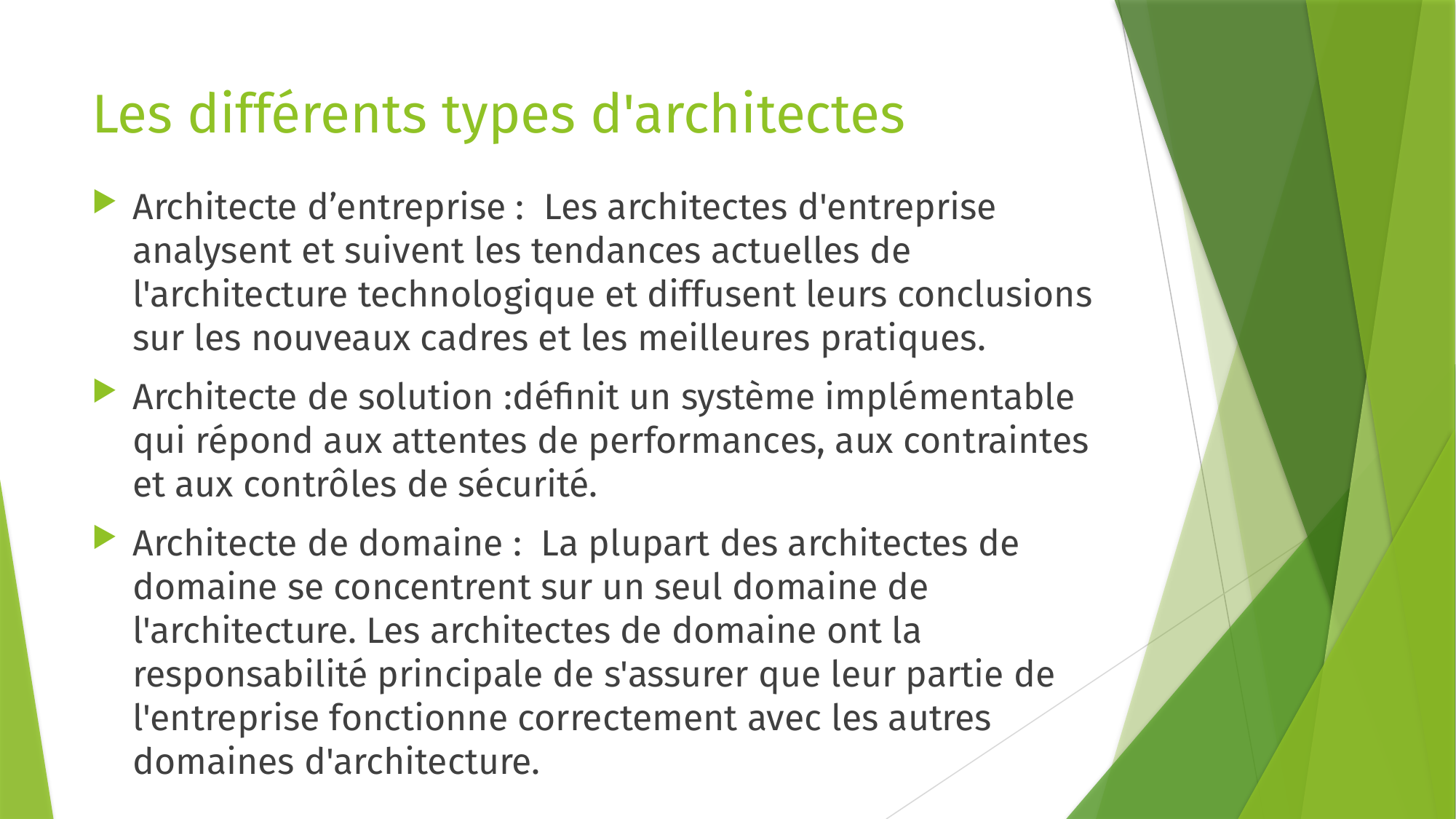

# Les différents types d'architectes
Architecte d’entreprise :  Les architectes d'entreprise analysent et suivent les tendances actuelles de l'architecture technologique et diffusent leurs conclusions sur les nouveaux cadres et les meilleures pratiques.
Architecte de solution :définit un système implémentable qui répond aux attentes de performances, aux contraintes et aux contrôles de sécurité.
Architecte de domaine :  La plupart des architectes de domaine se concentrent sur un seul domaine de l'architecture. Les architectes de domaine ont la responsabilité principale de s'assurer que leur partie de l'entreprise fonctionne correctement avec les autres domaines d'architecture.